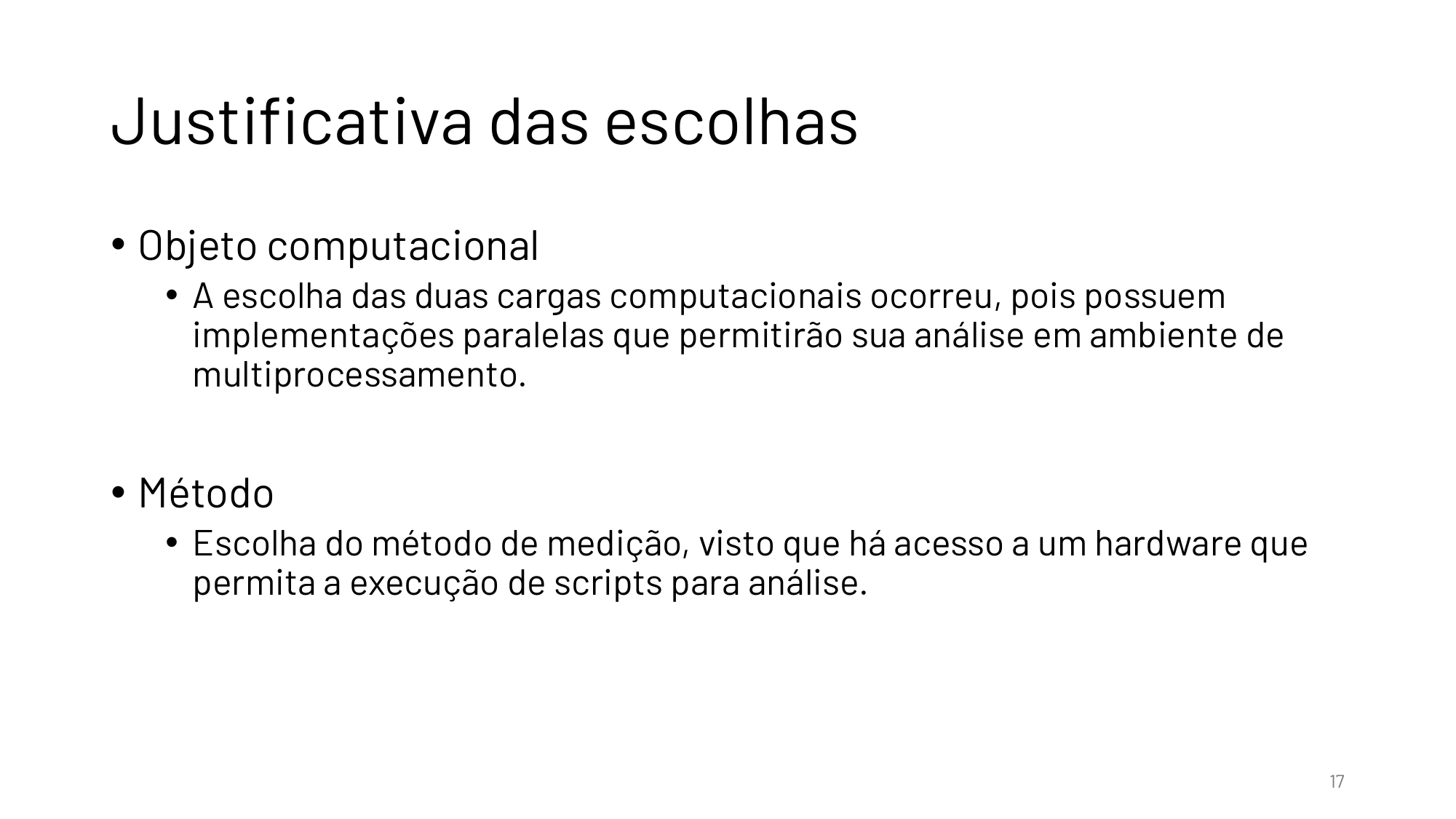

# Justificativa das escolhas
Objeto computacional
A escolha das duas cargas computacionais ocorreu, pois possuem implementações paralelas que permitirão sua análise em ambiente de multiprocessamento.

Método
Escolha do método de medição, visto que há acesso a um hardware que permita a execução de scripts para análise.

17